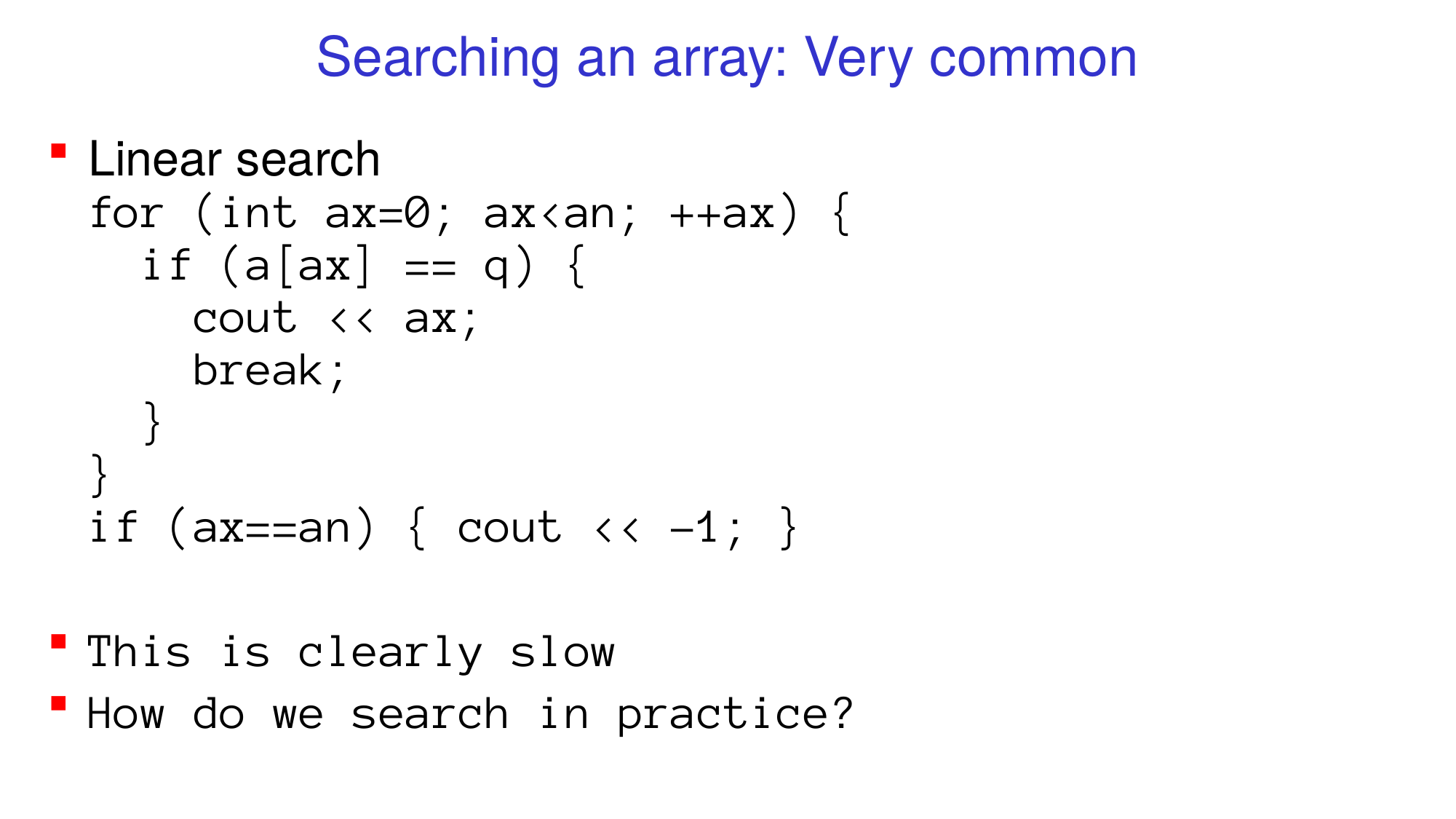

# Searching an array: Very common
Linear search
for (int ax=0; ax<an; ++ax) {
  if (a[ax] == q) {
    cout << ax;
    break;
  }
}
if (ax==an) { cout << -1; }

This is clearly slow
How do we search in practice?